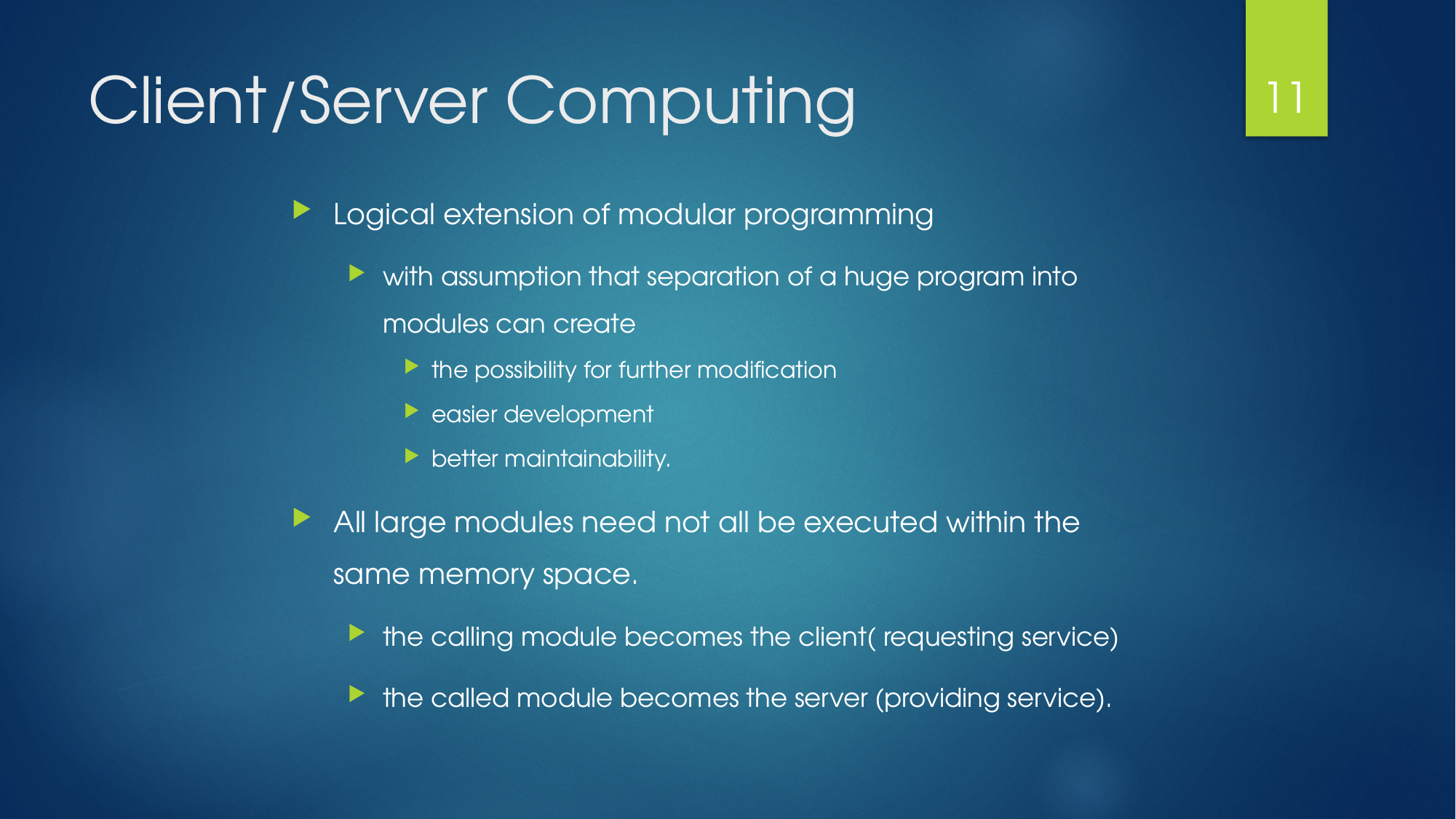

11
# Client/Server Computing
Logical extension of modular programming
with assumption that separation of a huge program into modules can create
the possibility for further modification
easier development
better maintainability.
All large modules need not all be executed within the same memory space.
the calling module becomes the client( requesting service)
the called module becomes the server (providing service).